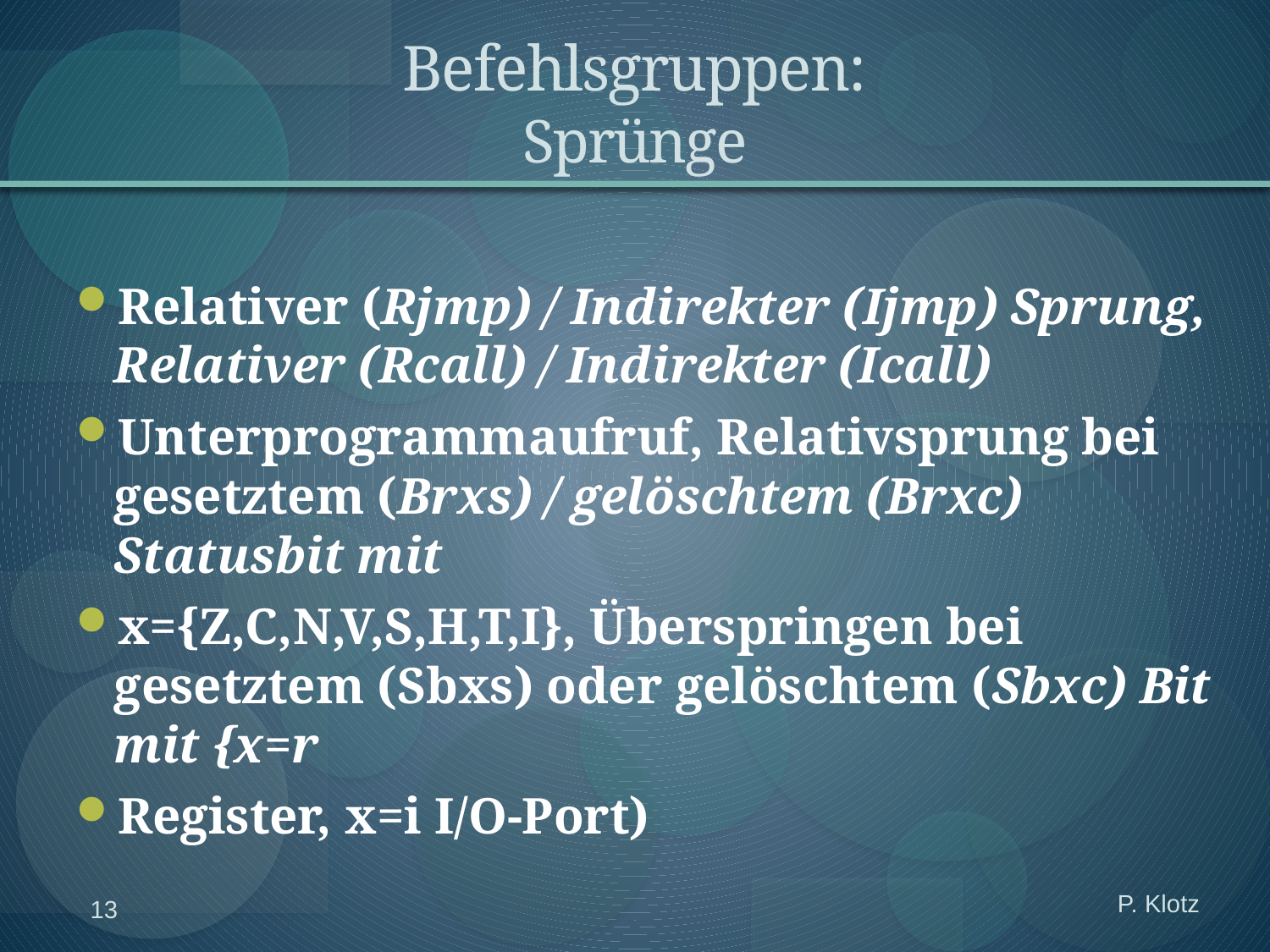

# Befehlsgruppen: Sprünge
Relativer (Rjmp) / Indirekter (Ijmp) Sprung, Relativer (Rcall) / Indirekter (Icall)
Unterprogrammaufruf, Relativsprung bei gesetztem (Brxs) / gelöschtem (Brxc) Statusbit mit
x={Z,C,N,V,S,H,T,I}, Überspringen bei gesetztem (Sbxs) oder gelöschtem (Sbxc) Bit mit {x=r
Register, x=i I/O-Port)
P. Klotz
13